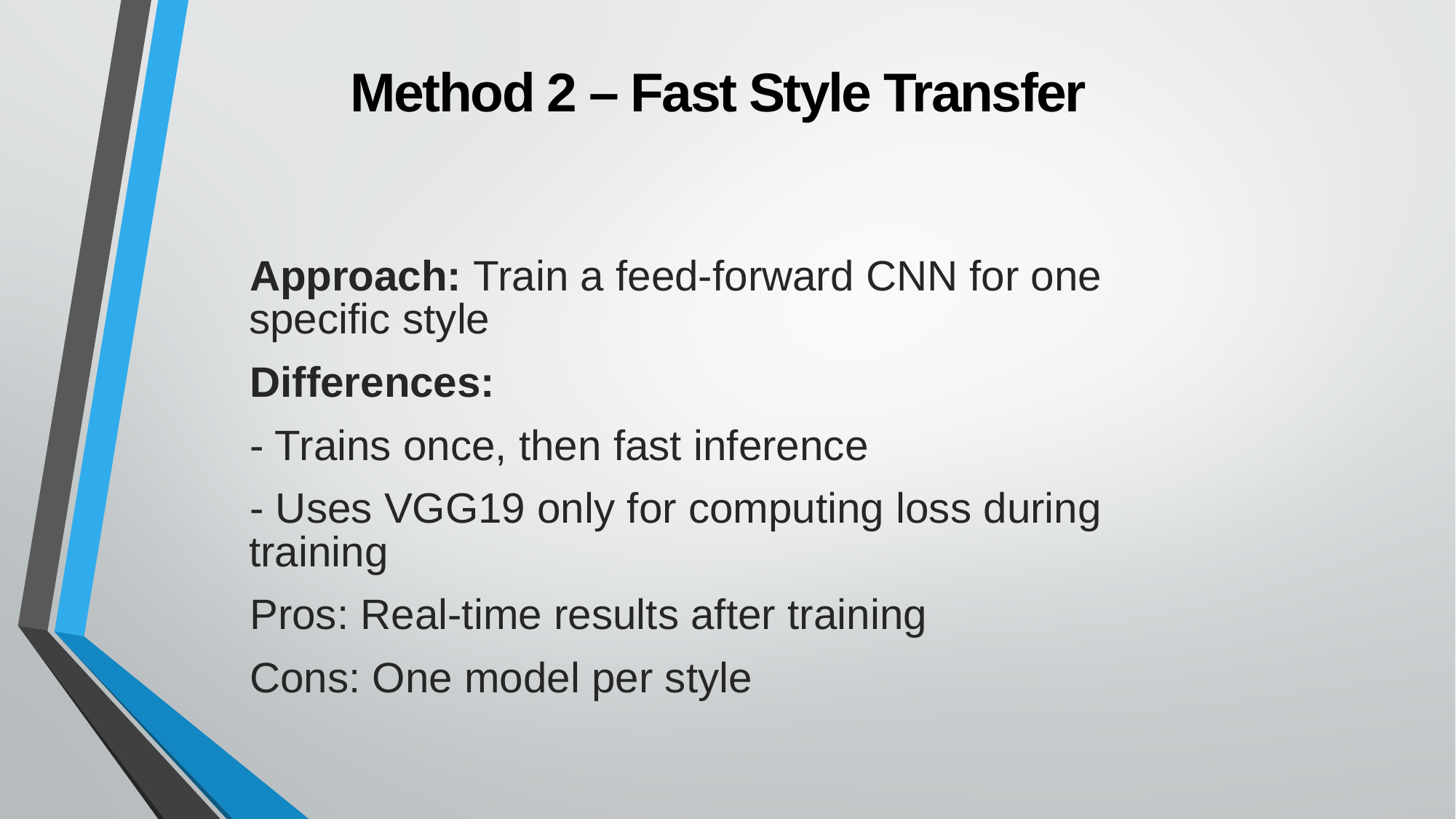

Method 2 – Fast Style Transfer
Approach: Train a feed-forward CNN for one specific style
Differences:
- Trains once, then fast inference
- Uses VGG19 only for computing loss during training
Pros: Real-time results after training
Cons: One model per style